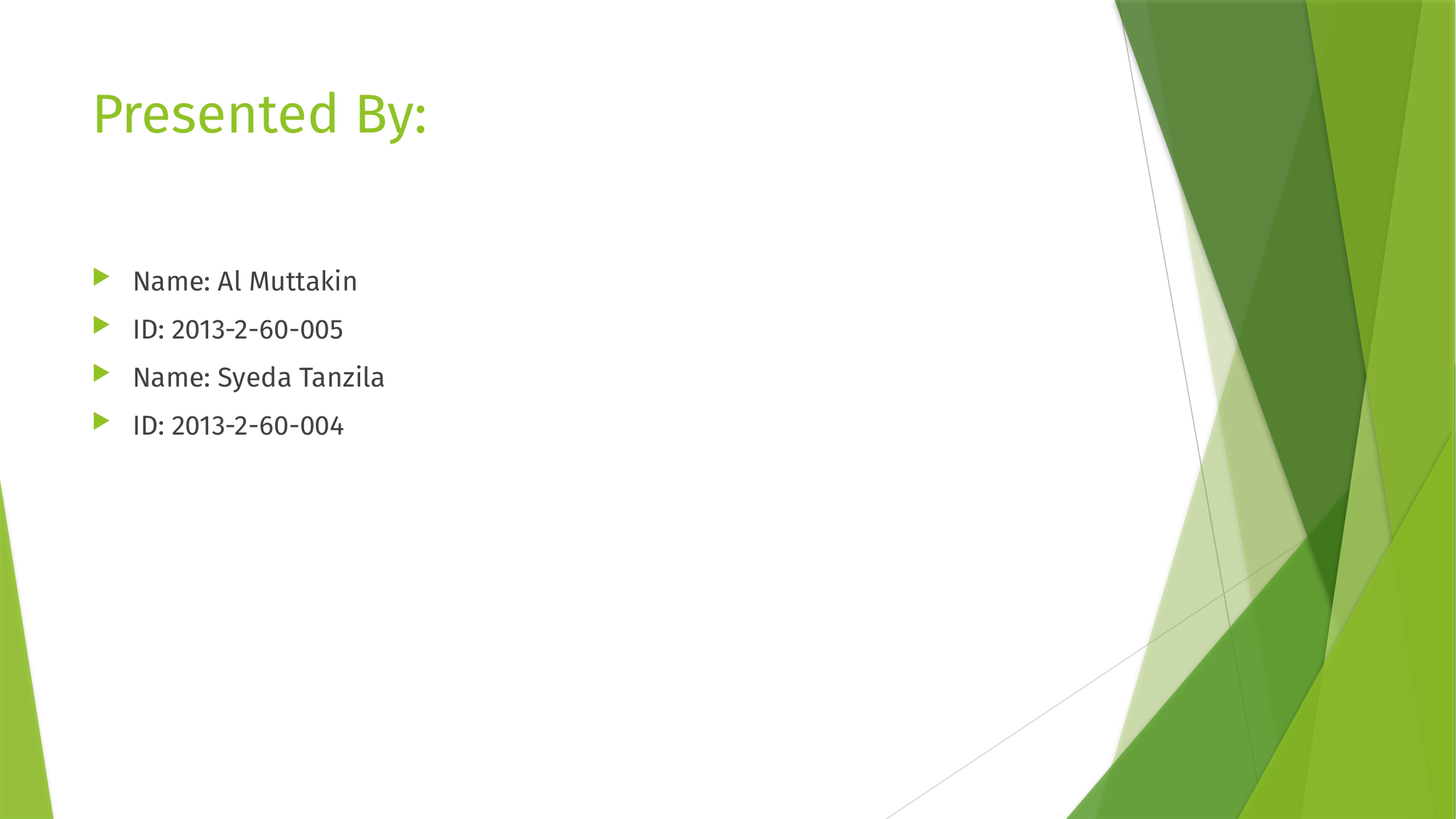

# Presented By:
Name: Al Muttakin
ID: 2013-2-60-005
Name: Syeda Tanzila
ID: 2013-2-60-004